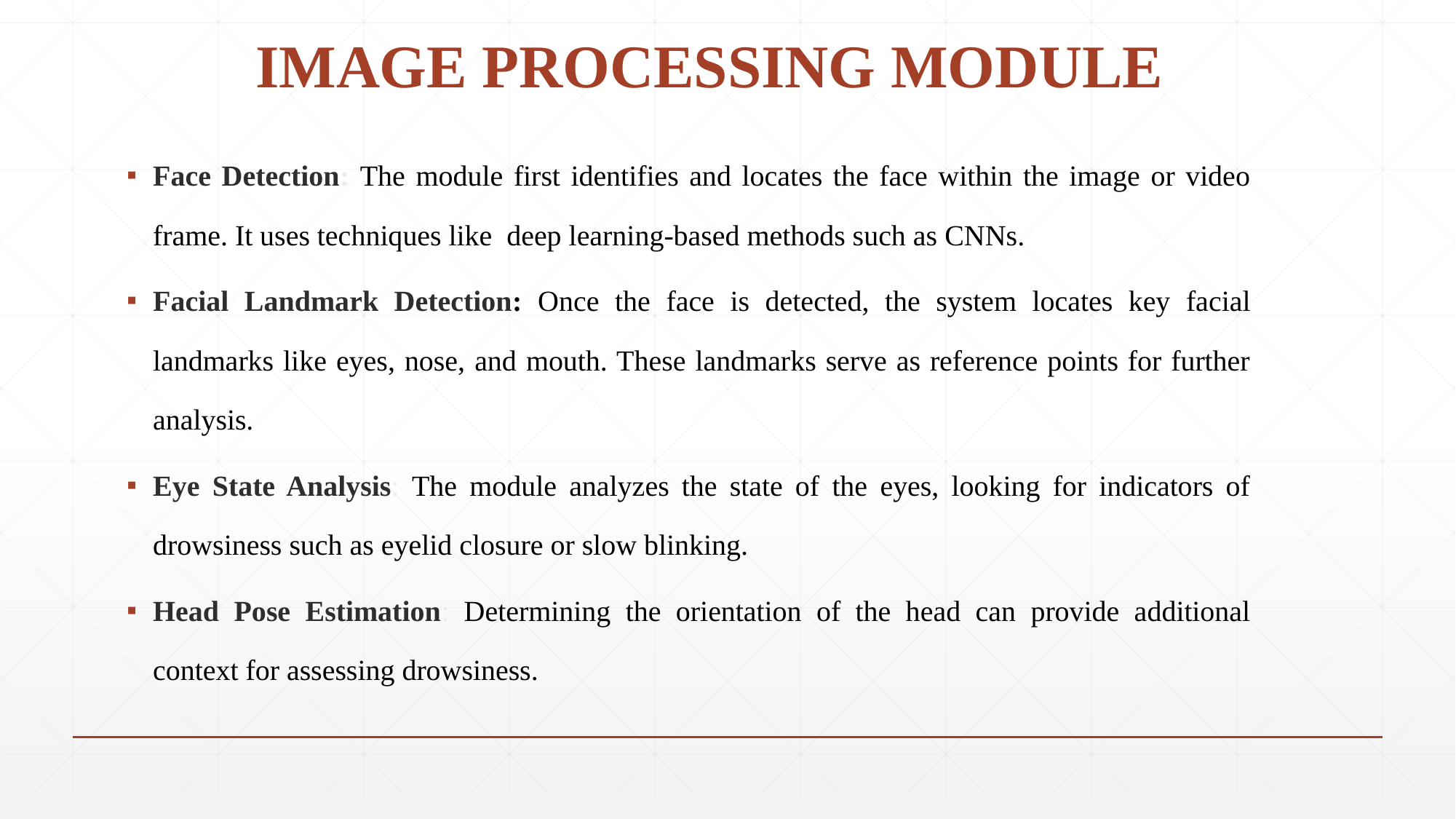

# IMAGE PROCESSING MODULE
Face Detection: The module first identifies and locates the face within the image or video frame. It uses techniques like  deep learning-based methods such as CNNs.
Facial Landmark Detection: Once the face is detected, the system locates key facial landmarks like eyes, nose, and mouth. These landmarks serve as reference points for further analysis.
Eye State Analysis: The module analyzes the state of the eyes, looking for indicators of drowsiness such as eyelid closure or slow blinking.
Head Pose Estimation: Determining the orientation of the head can provide additional context for assessing drowsiness.